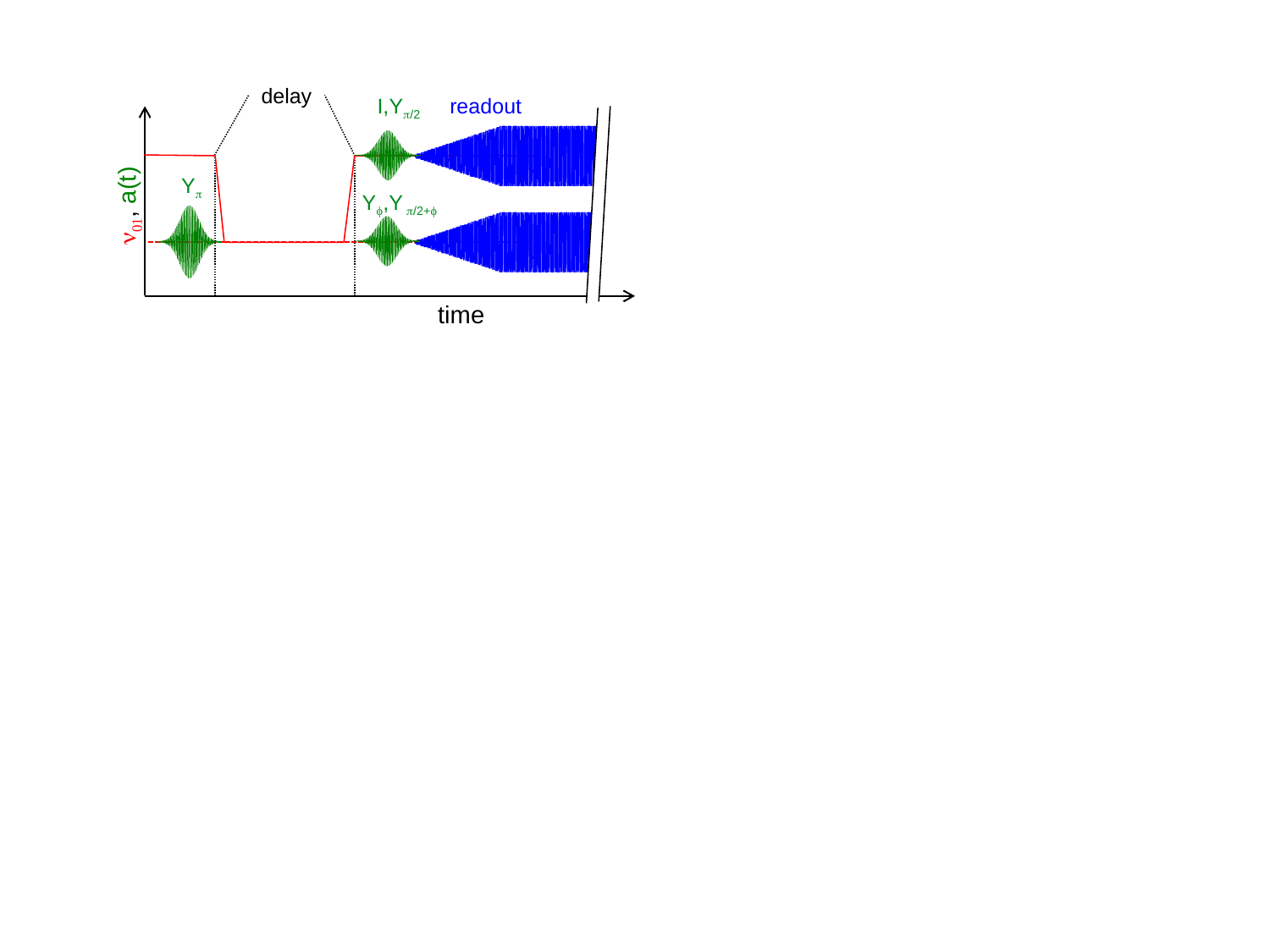

delay

 I,Yπ/2

readout

 Yπ
 Yϕ,Y π/2+ϕ
 ν01, a(t)

time